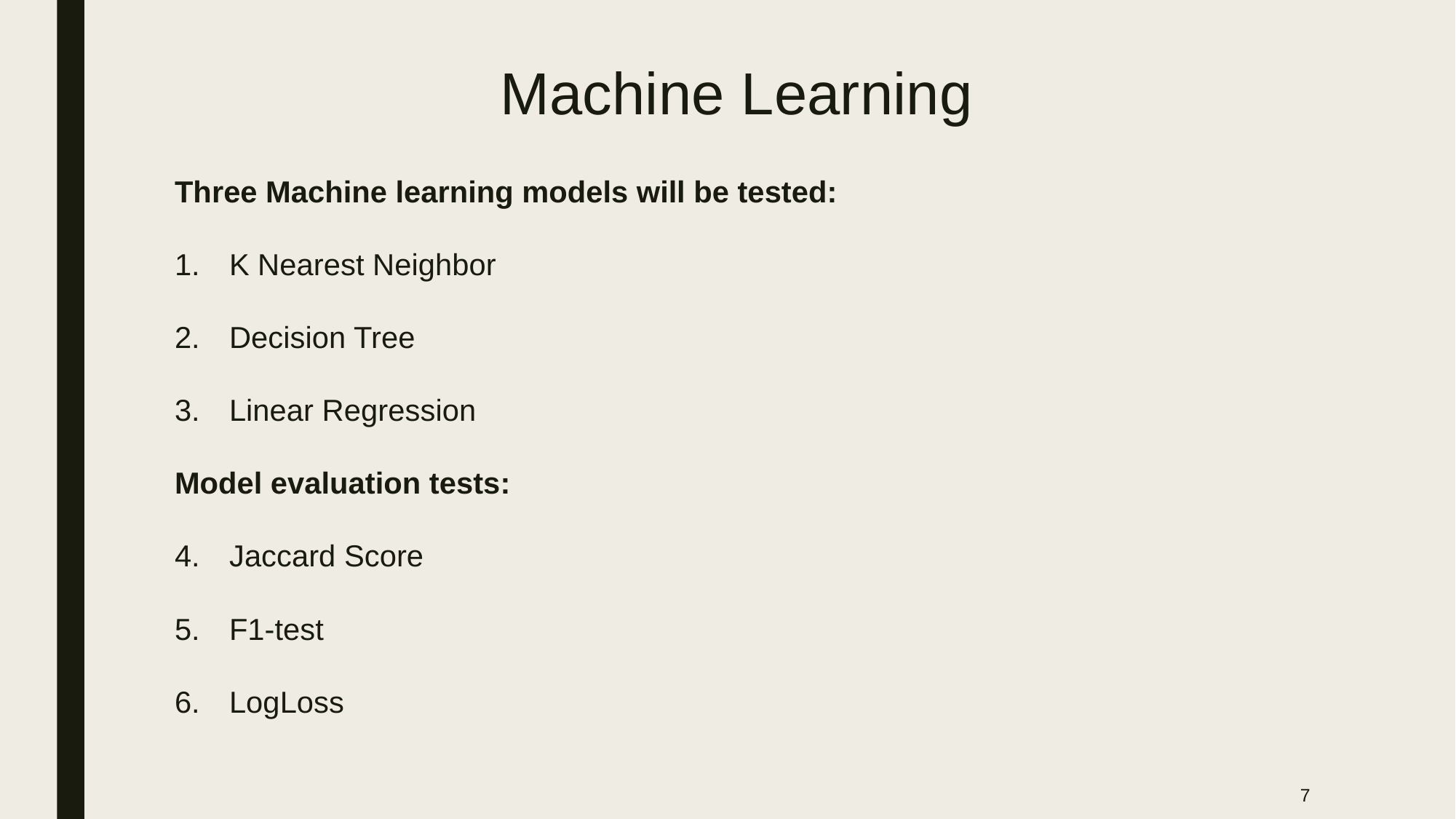

# Machine Learning
Three Machine learning models will be tested:
K Nearest Neighbor
Decision Tree
Linear Regression
Model evaluation tests:
Jaccard Score
F1-test
LogLoss
7